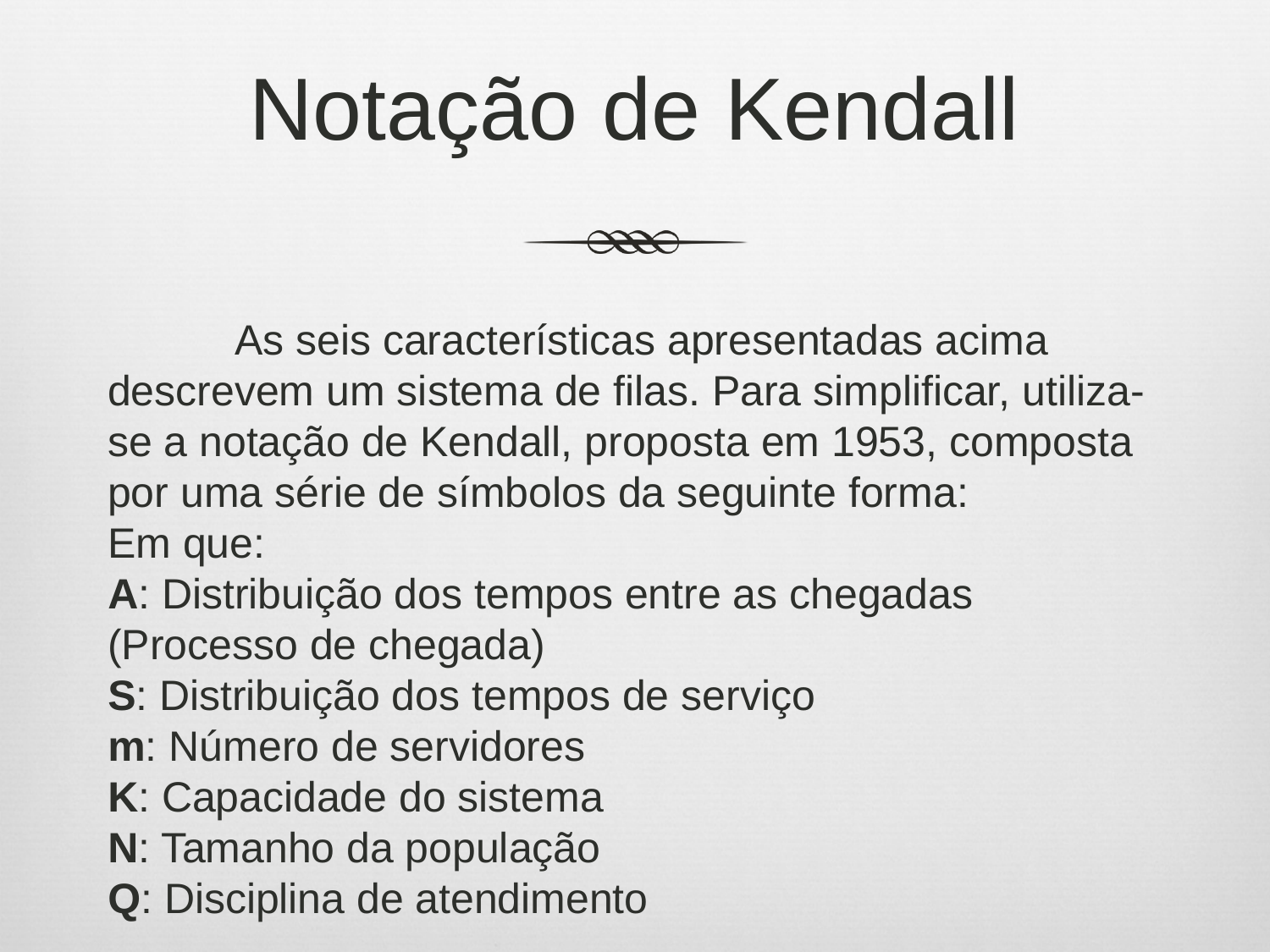

Notação de Kendall
	As seis características apresentadas acima descrevem um sistema de filas. Para simplificar, utiliza-se a notação de Kendall, proposta em 1953, composta por uma série de símbolos da seguinte forma:
Em que:
A: Distribuição dos tempos entre as chegadas (Processo de chegada)
S: Distribuição dos tempos de serviço
m: Número de servidores
K: Capacidade do sistema
N: Tamanho da população
Q: Disciplina de atendimento